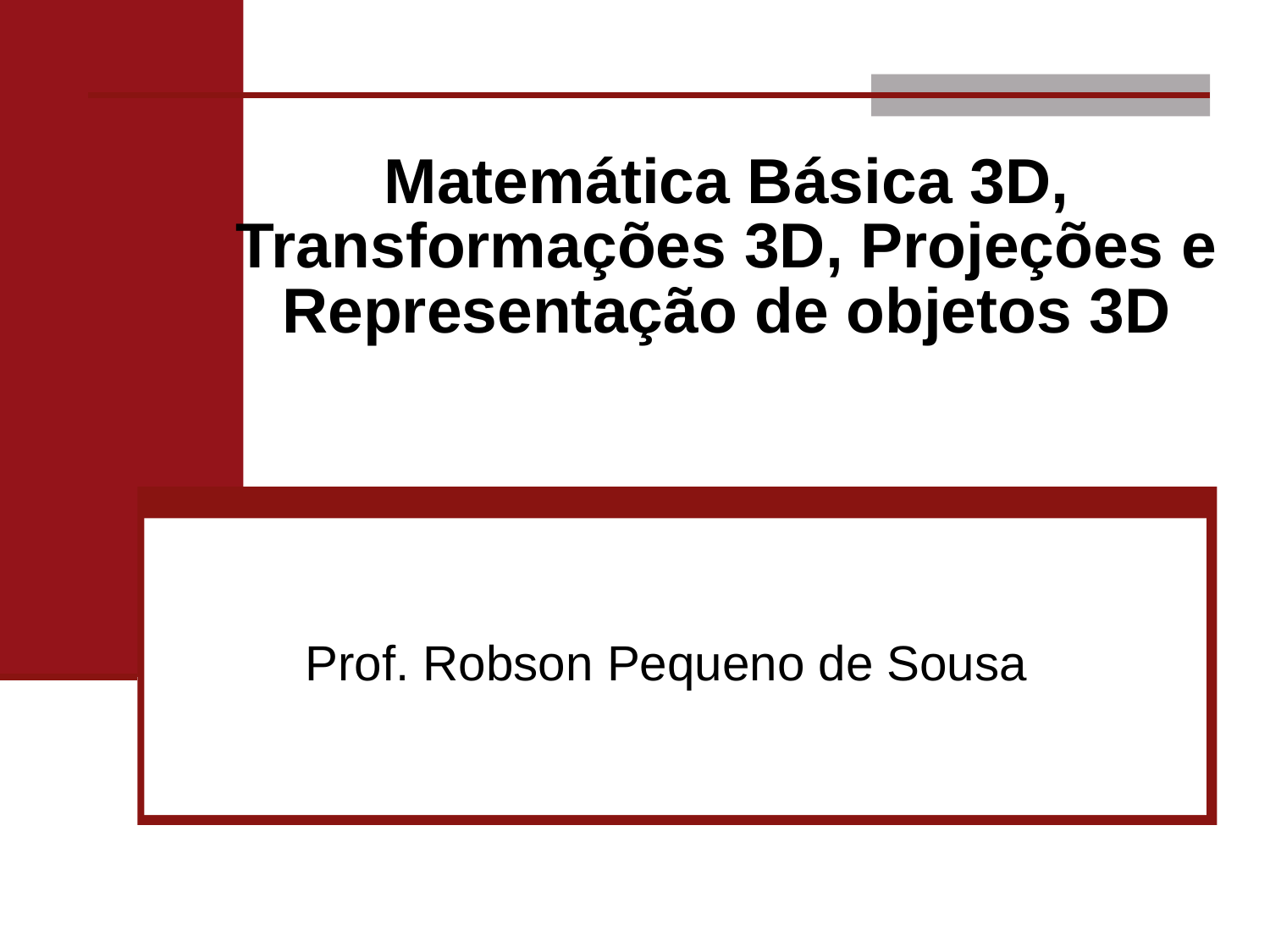

# Matemática Básica 3D, Transformações 3D, Projeções e Representação de objetos 3D
Prof. Robson Pequeno de Sousa